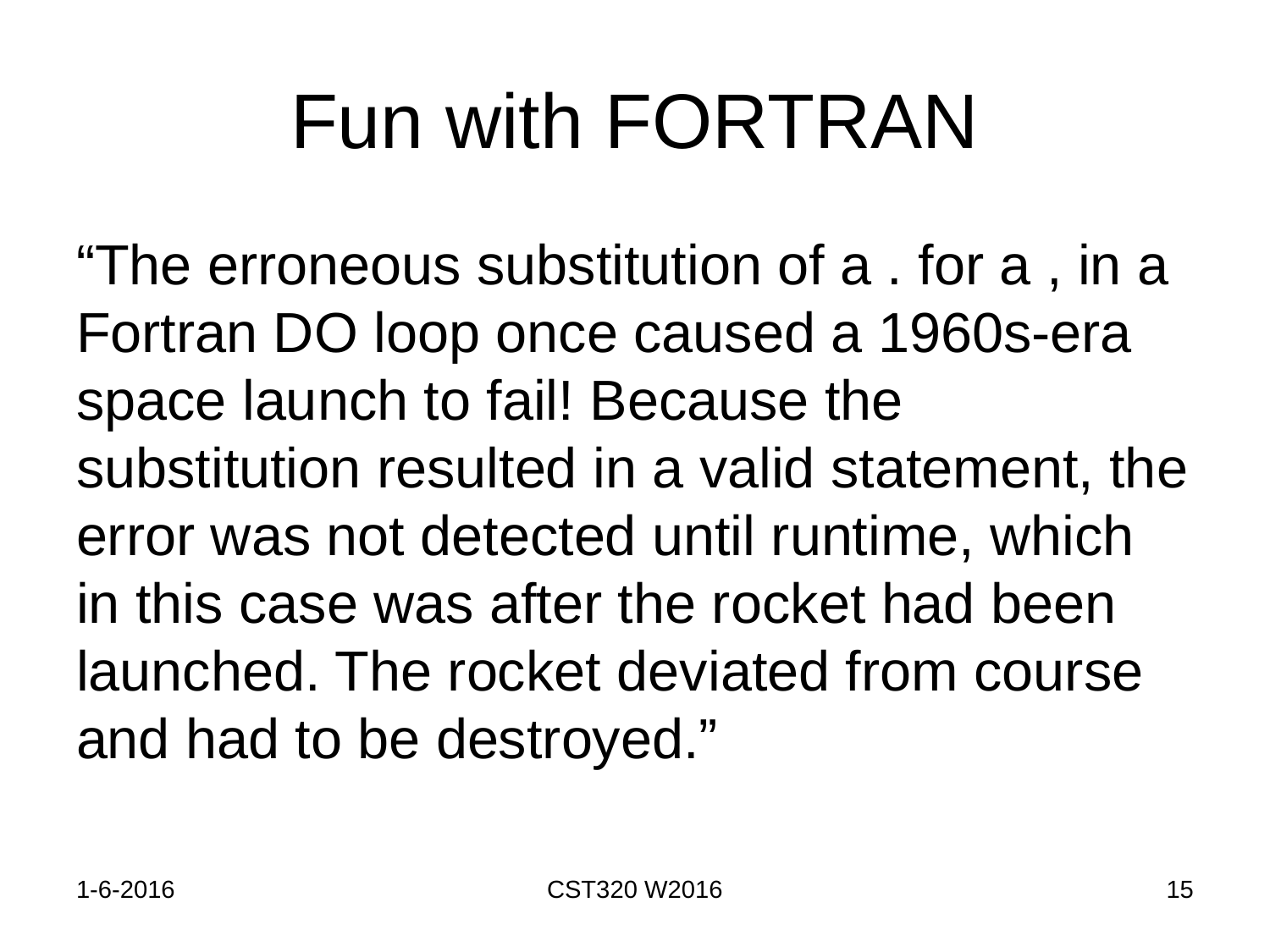

# Fun with FORTRAN
“The erroneous substitution of a . for a , in a Fortran DO loop once caused a 1960s-era space launch to fail! Because the substitution resulted in a valid statement, the error was not detected until runtime, which in this case was after the rocket had been launched. The rocket deviated from course and had to be destroyed.”
1-6-2016
CST320 W2016
15